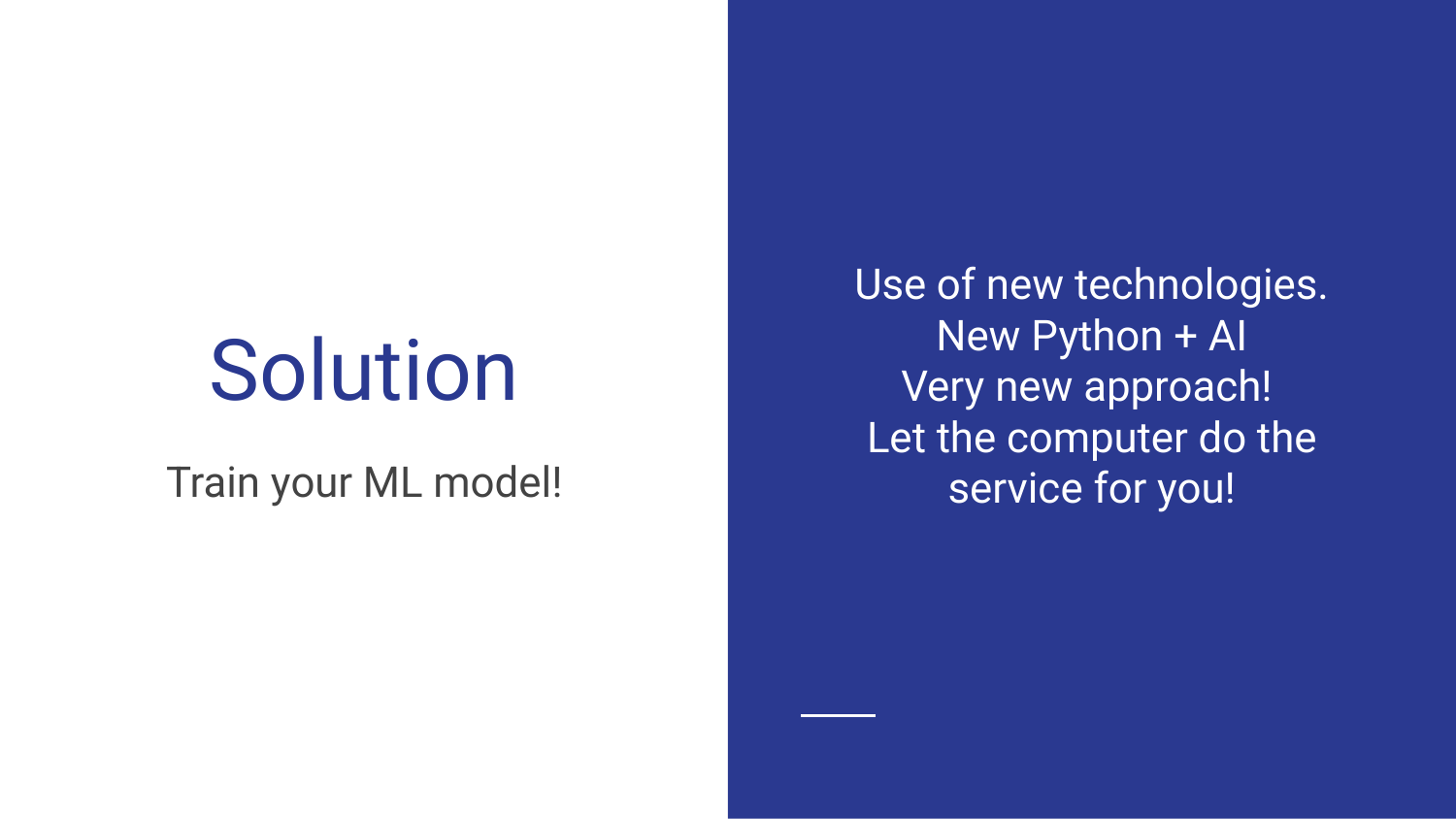

Use of new technologies.
New Python + AI
Very new approach!
Let the computer do the service for you!

# Solution
Train your ML model!